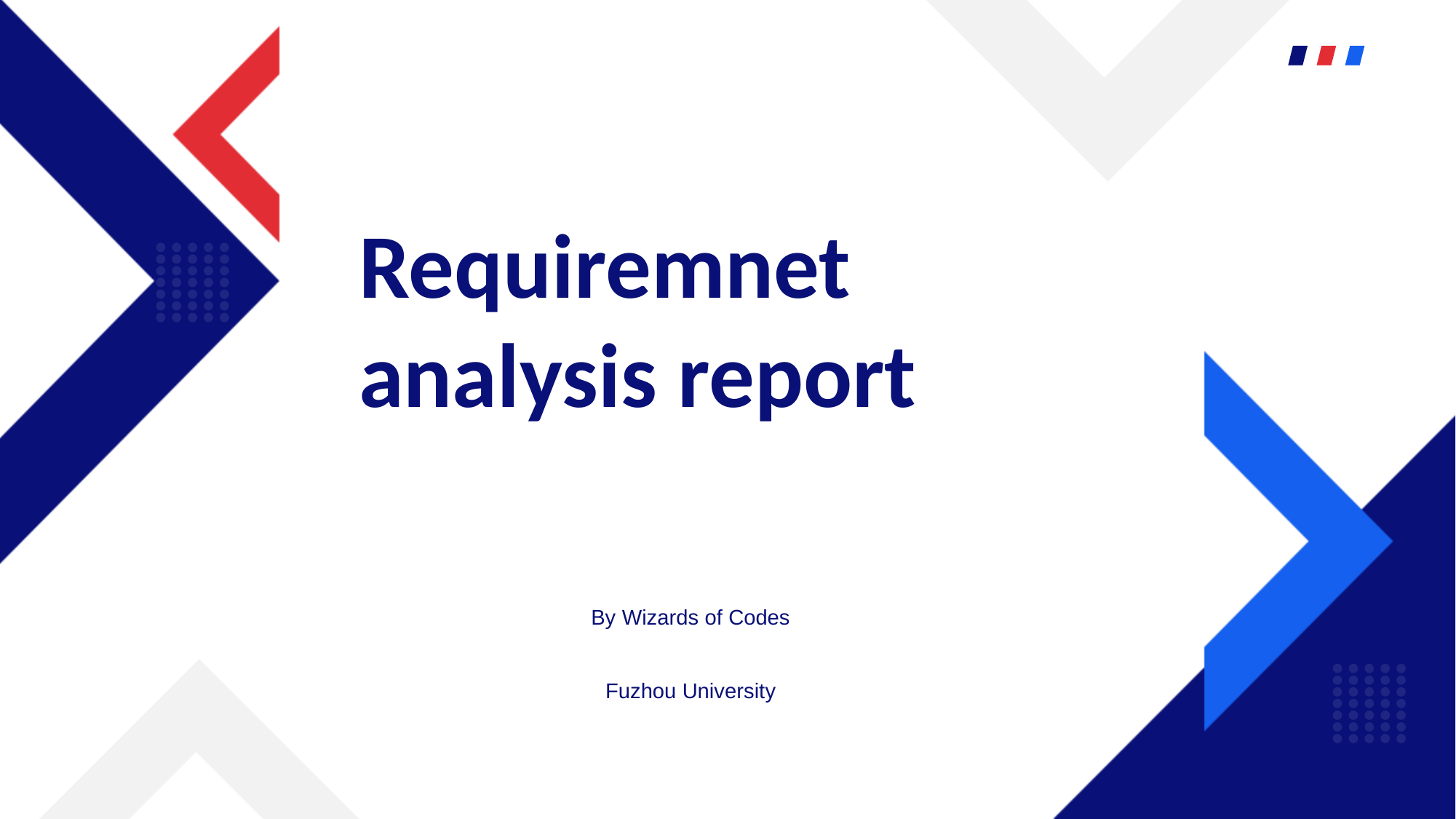

Requiremnet analysis report

By Wizards of Codes

Fuzhou University